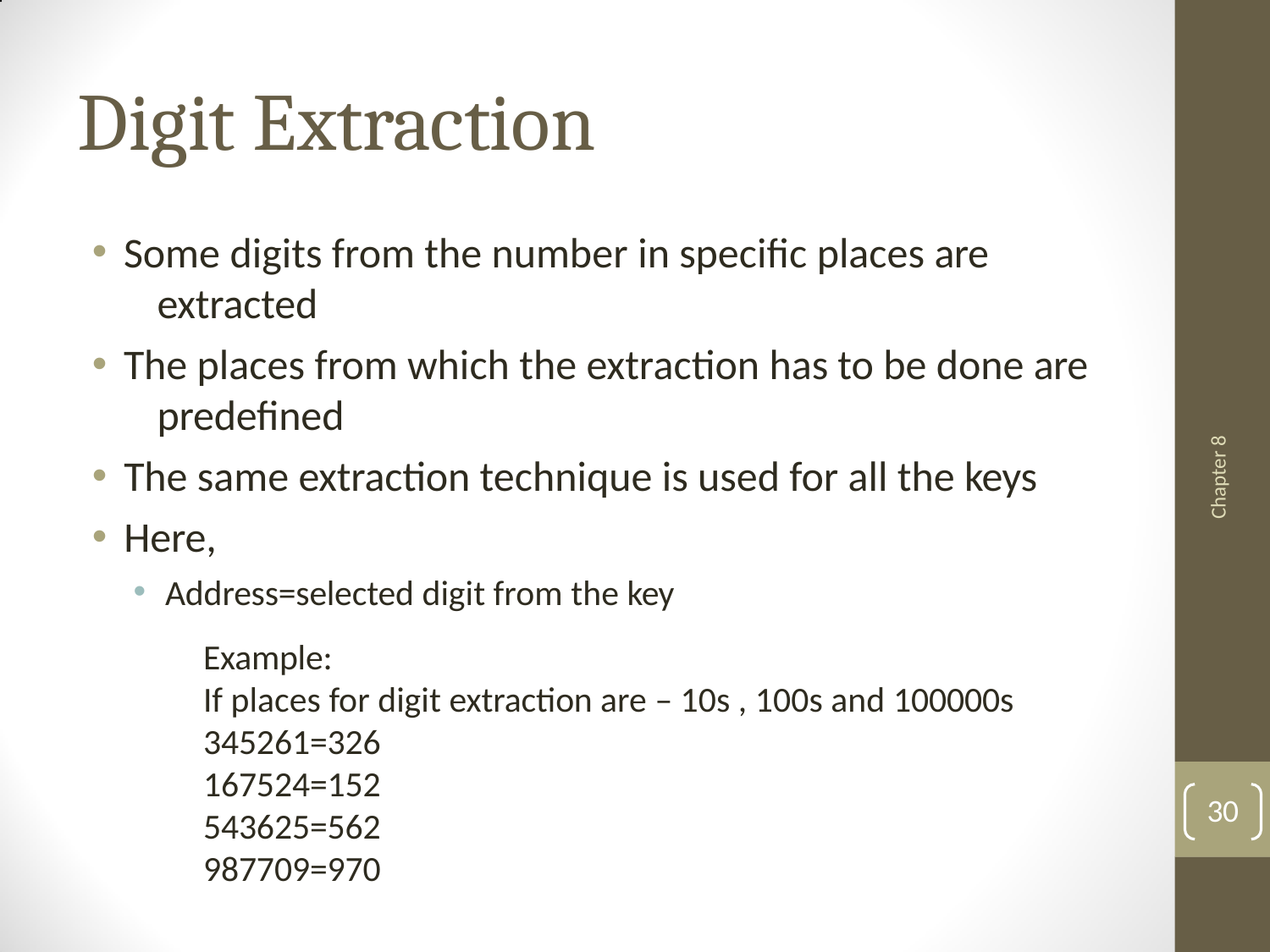

# Digit Extraction
Some digits from the number in specific places are 	extracted
The places from which the extraction has to be done are 	predefined
The same extraction technique is used for all the keys
Here,
Address=selected digit from the key
Example:
If places for digit extraction are – 10s , 100s and 100000s 345261=326
167524=152
543625=562
987709=970
Chapter 8

30